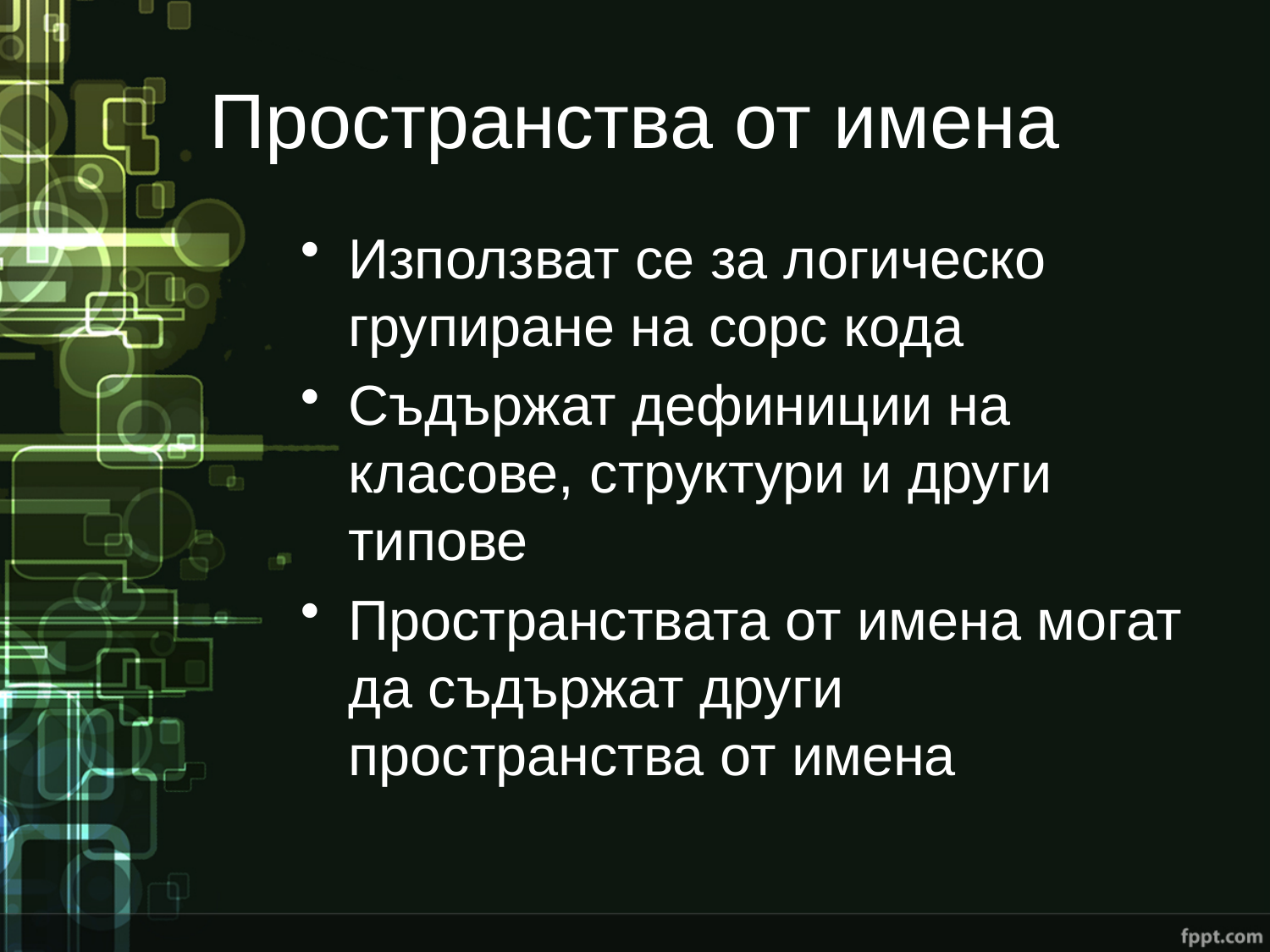

# Пространства от имена
Използват се за логическо групиране на сорс кода
Съдържат дефиниции на класове, структури и други типове
Пространствата от имена могат да съдържат други пространства от имена